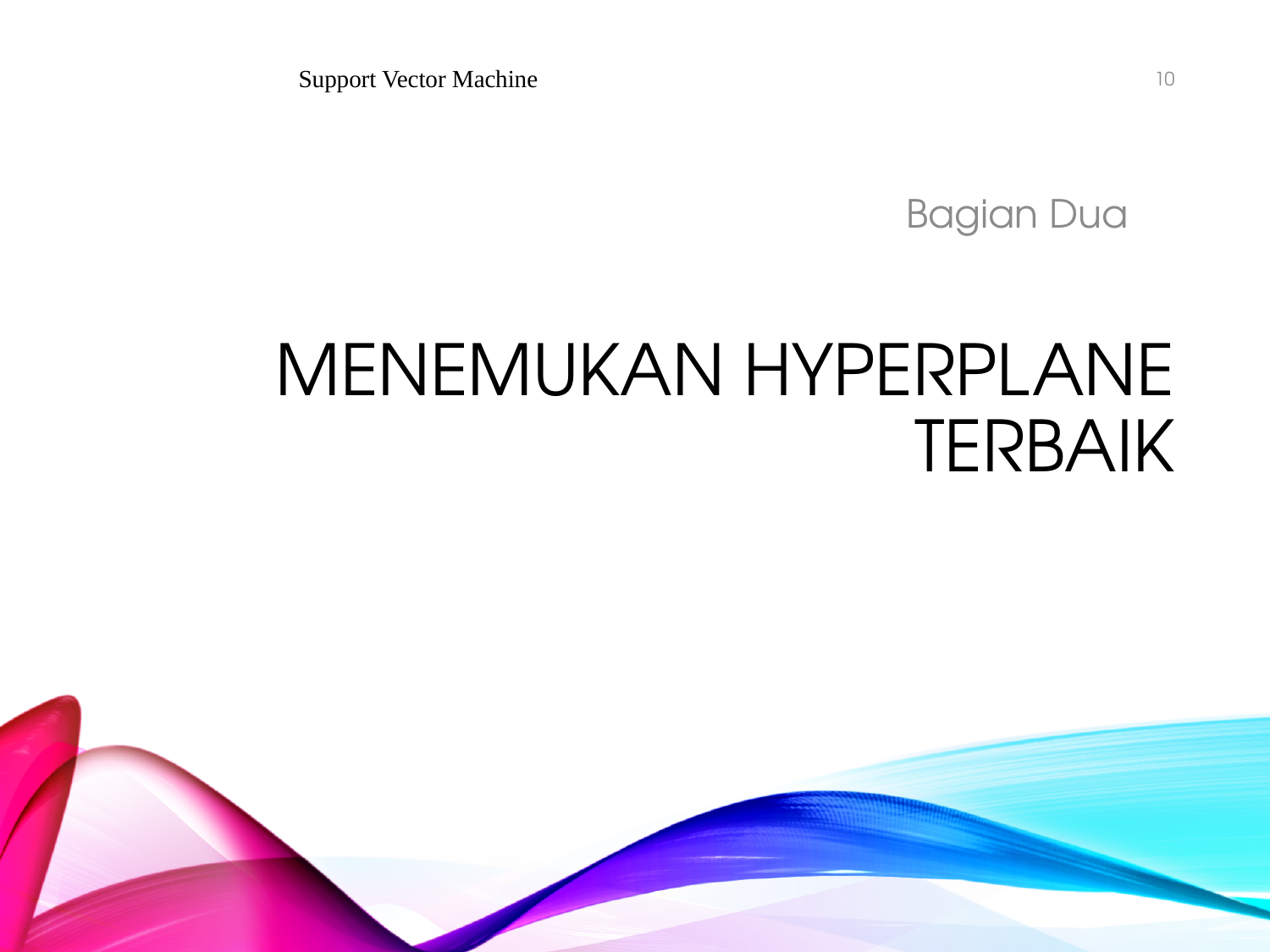

Support Vector Machine
10
# Menemukan Hyperplane Terbaik
Bagian Dua